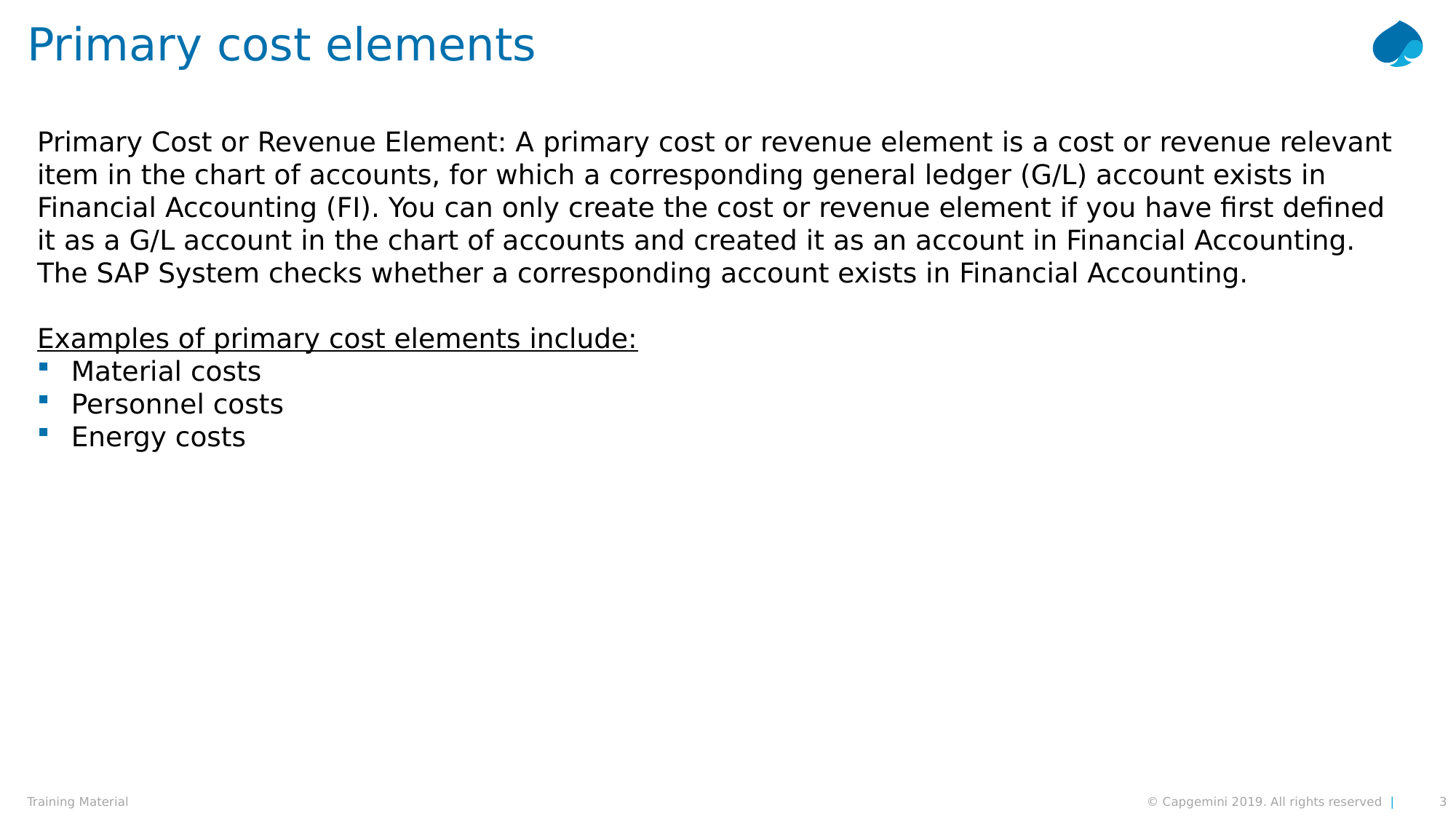

# Primary cost elements
Primary Cost or Revenue Element: A primary cost or revenue element is a cost or revenue relevant item in the chart of accounts, for which a corresponding general ledger (G/L) account exists in Financial Accounting (FI). You can only create the cost or revenue element if you have first defined it as a G/L account in the chart of accounts and created it as an account in Financial Accounting. The SAP System checks whether a corresponding account exists in Financial Accounting.

Examples of primary cost elements include:
Material costs
Personnel costs
Energy costs